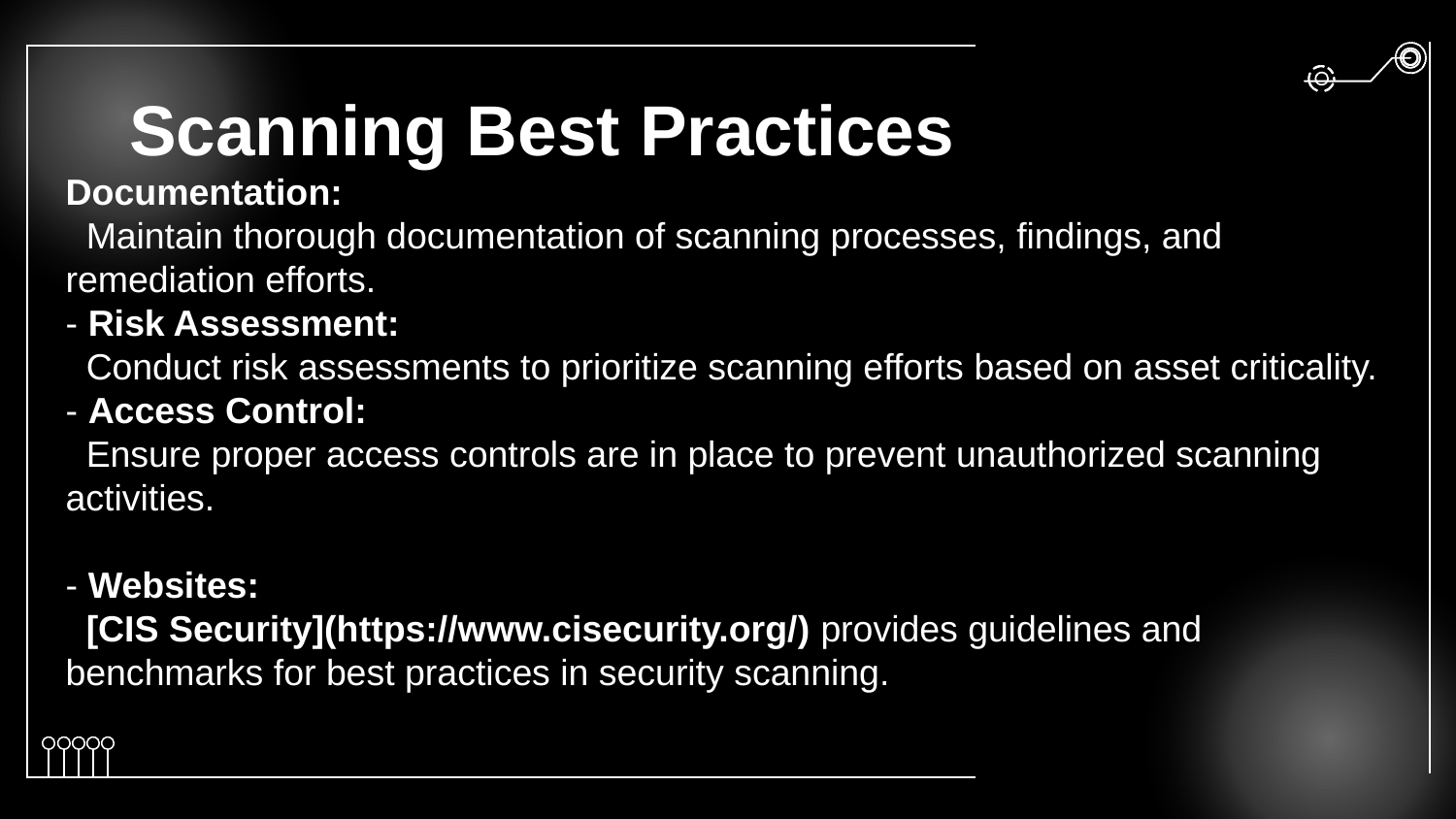

# Scanning Best Practices
Documentation:
  Maintain thorough documentation of scanning processes, findings, and remediation efforts.
- Risk Assessment:
  Conduct risk assessments to prioritize scanning efforts based on asset criticality.
- Access Control:
  Ensure proper access controls are in place to prevent unauthorized scanning activities.

- Websites:
  [CIS Security](https://www.cisecurity.org/) provides guidelines and benchmarks for best practices in security scanning.